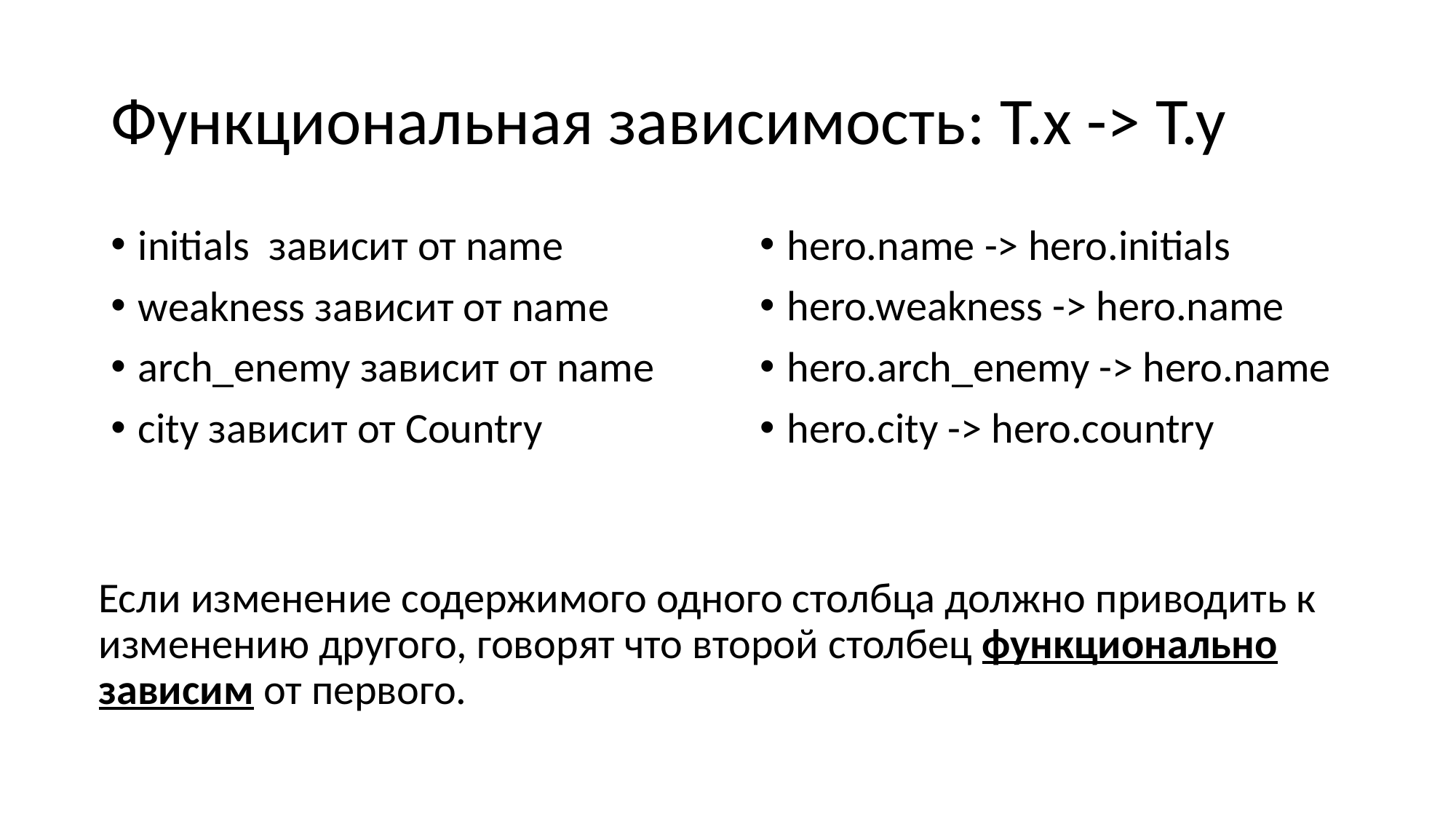

# Функциональная зависимость: T.x -> T.y
initials  зависит от name
weakness зависит от name
arch_enemy зависит от name
city зависит от Country
hero.name -> hero.initials
hero.weakness -> hero.name
hero.arch_enemy -> hero.name
hero.city -> hero.country

Если изменение содержимого одного столбца должно приводить к изменению другого, говорят что второй столбец функционально зависим от первого.